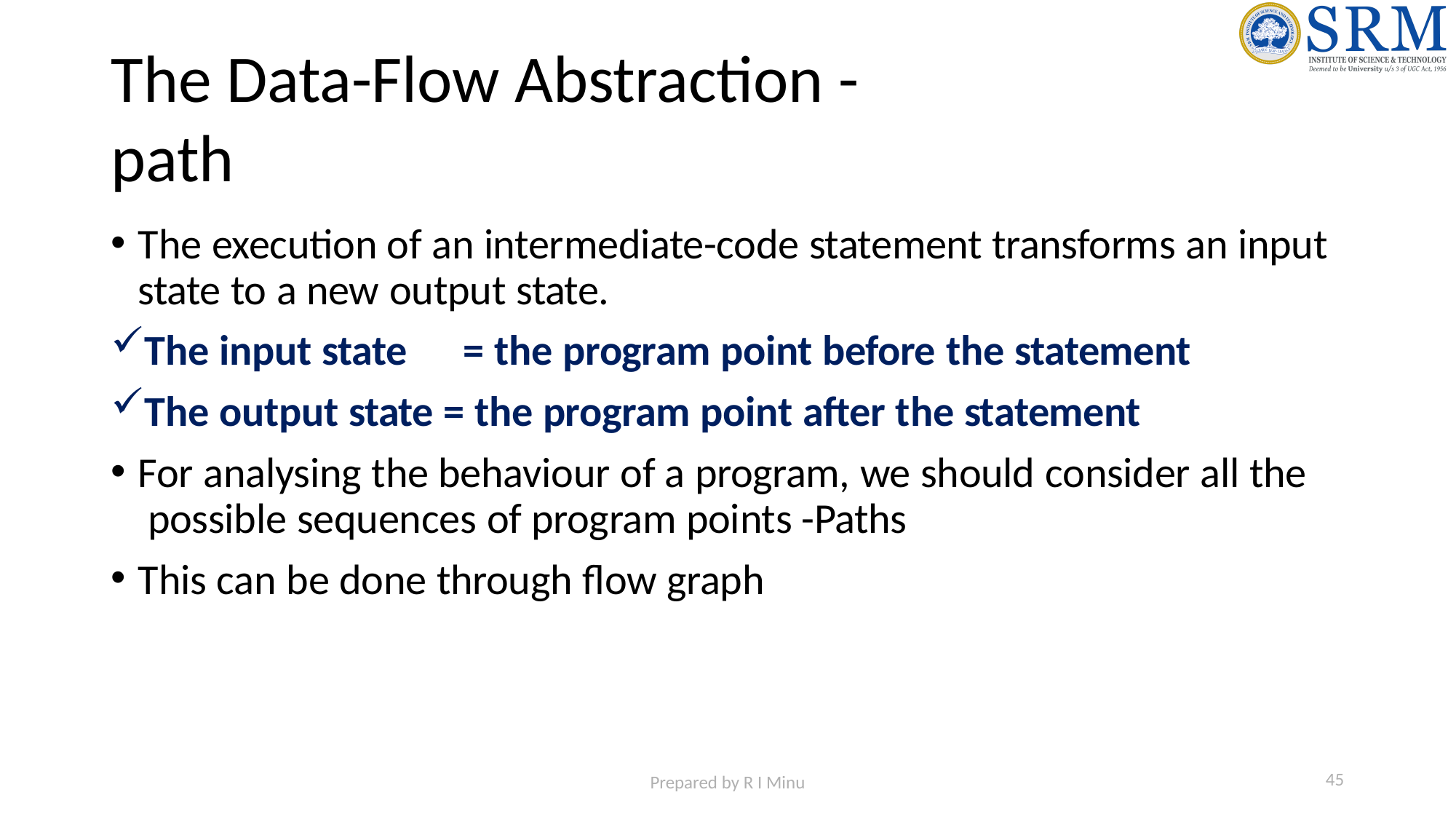

# The Data-Flow Abstraction - path
The execution of an intermediate-code statement transforms an input  state to a new output state.
The input state	= the program point before the statement
The output state = the program point after the statement
For analysing the behaviour of a program, we should consider all the  possible sequences of program points -Paths
This can be done through flow graph
45
Prepared by R I Minu